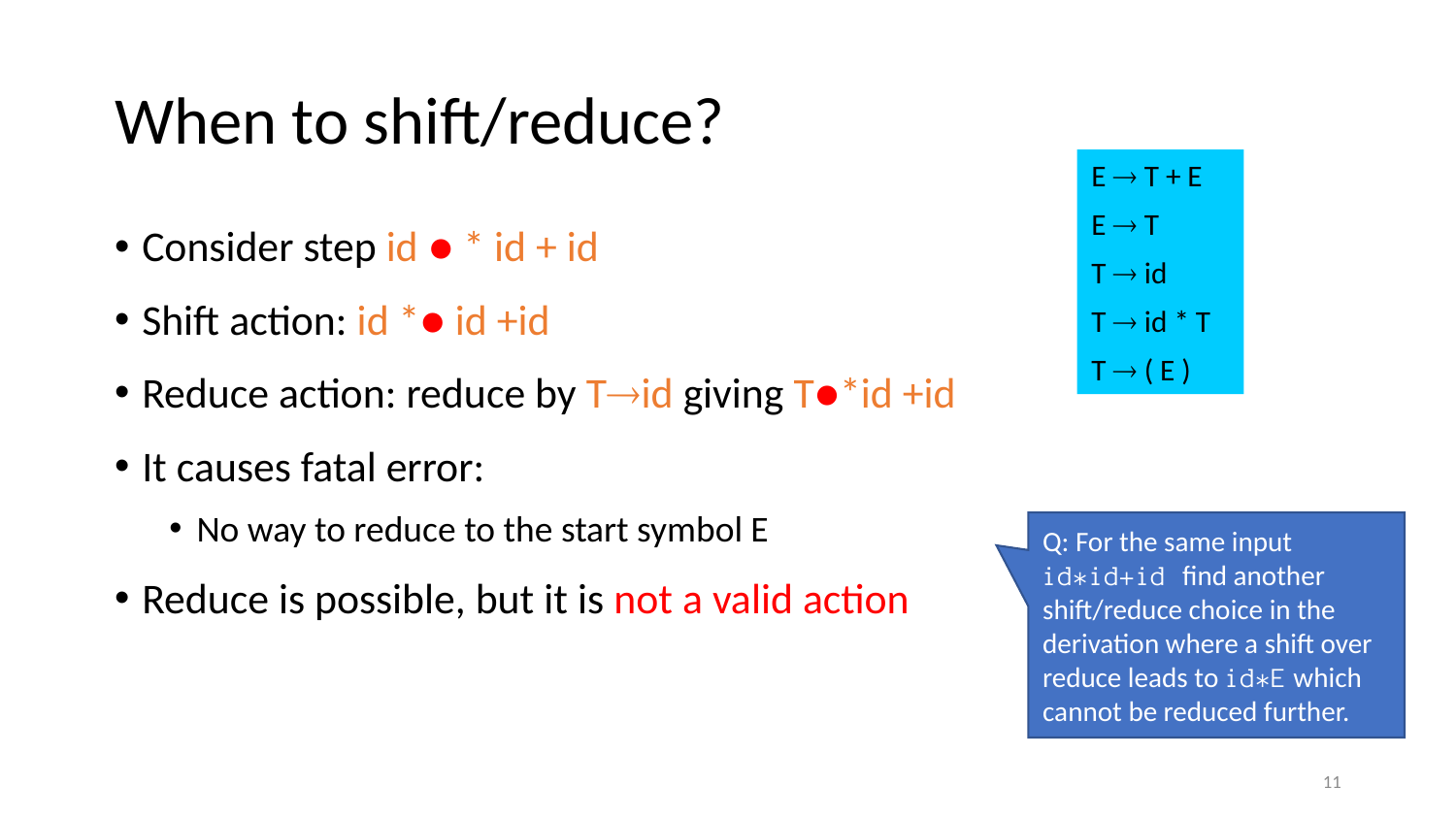

# When to shift/reduce?
E → T + E
E → T
T → id
T → id * T
T → ( E )
Consider step id ● * id + id
Shift action: id *● id +id
Reduce action: reduce by T→id giving T●*id +id
It causes fatal error:
No way to reduce to the start symbol E
Reduce is possible, but it is not a valid action
Q: For the same input id*id+id find another shift/reduce choice in the derivation where a shift over reduce leads to id*E which cannot be reduced further.
11